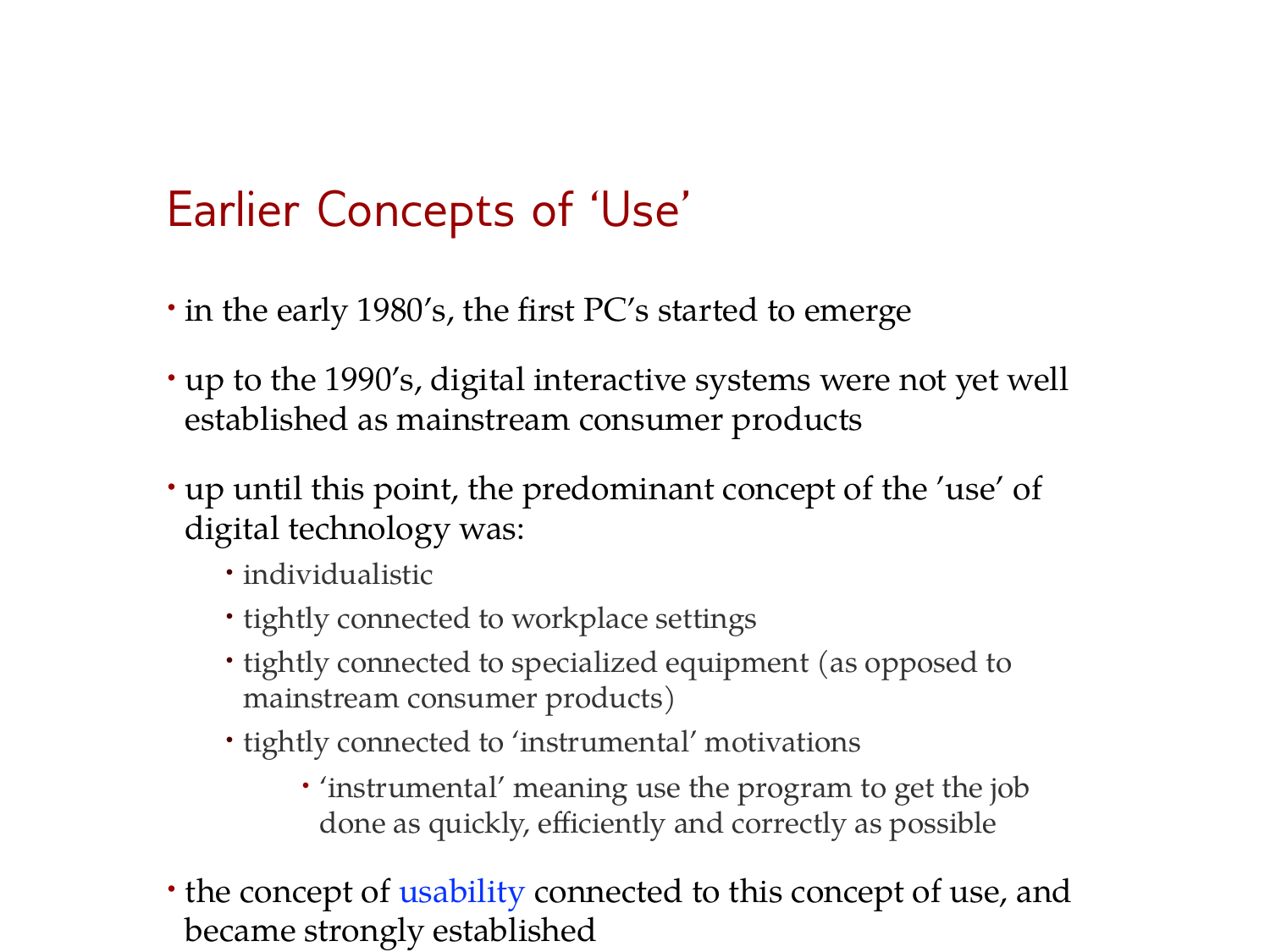

# Earlier Concepts of ‘Use’
in the early 1980’s, the first PC’s started to emerge
up to the 1990’s, digital interactive systems were not yet well established as mainstream consumer products
up until this point, the predominant concept of the ’use’ of digital technology was:
individualistic
tightly connected to workplace settings
tightly connected to specialized equipment (as opposed to mainstream consumer products)
tightly connected to ‘instrumental’ motivations
‘instrumental’ meaning use the program to get the job done as quickly, efficiently and correctly as possible
the concept of usability connected to this concept of use, and became strongly established